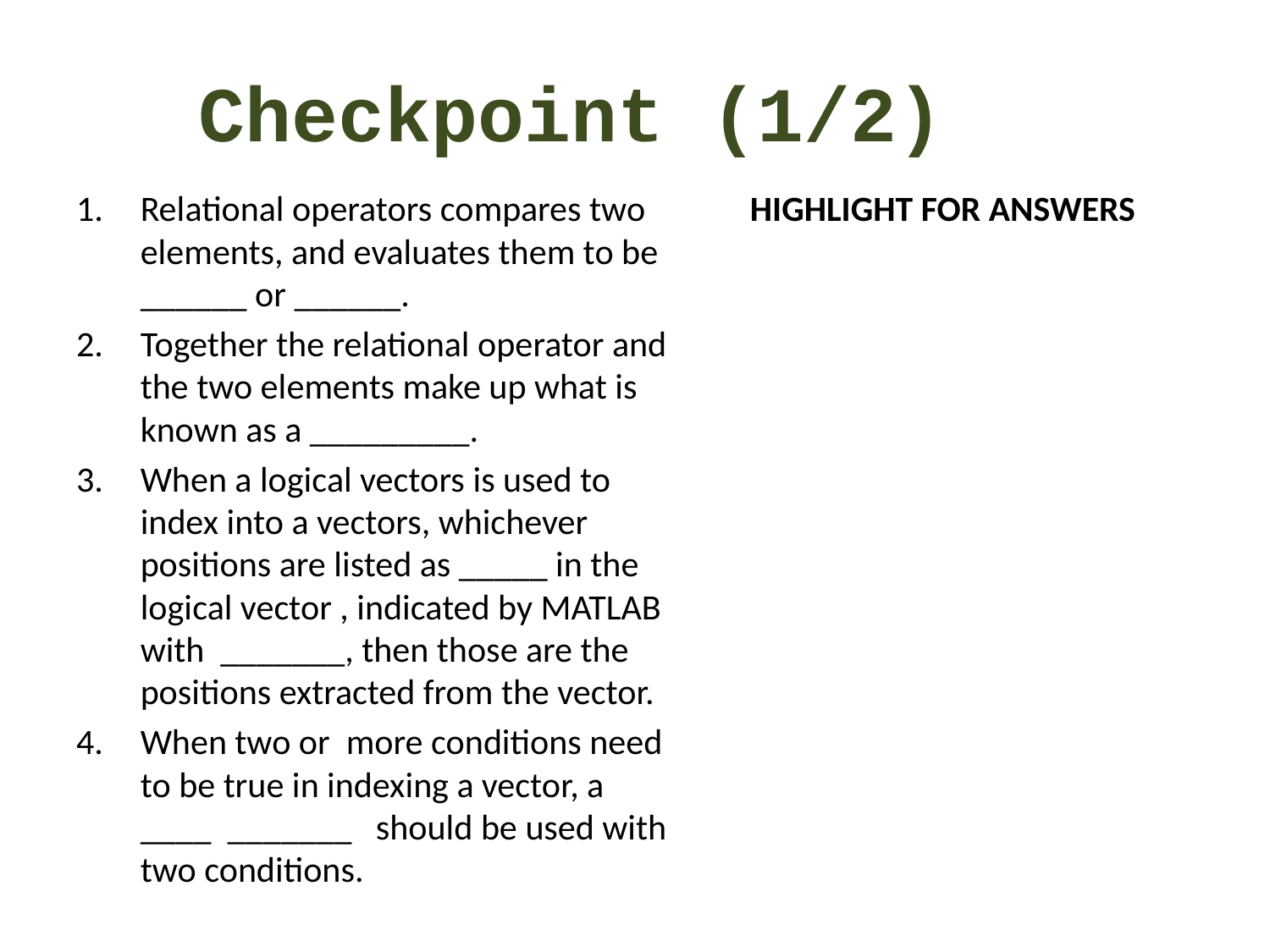

# Checkpoint (1/2)
Relational operators compares two elements, and evaluates them to be ______ or ______.
Together the relational operator and the two elements make up what is  known as a _________.
When a logical vectors is used to index into a vectors, whichever positions are listed as _____ in the logical vector , indicated by MATLAB with  _______, then those are the positions extracted from the vector.
When two or  more conditions need to be true in indexing a vector, a ____  _______   should be used with two conditions.

HIGHLIGHT FOR ANSWERS
True,false
Condition
True, 1s
Logical operator
Logical operator